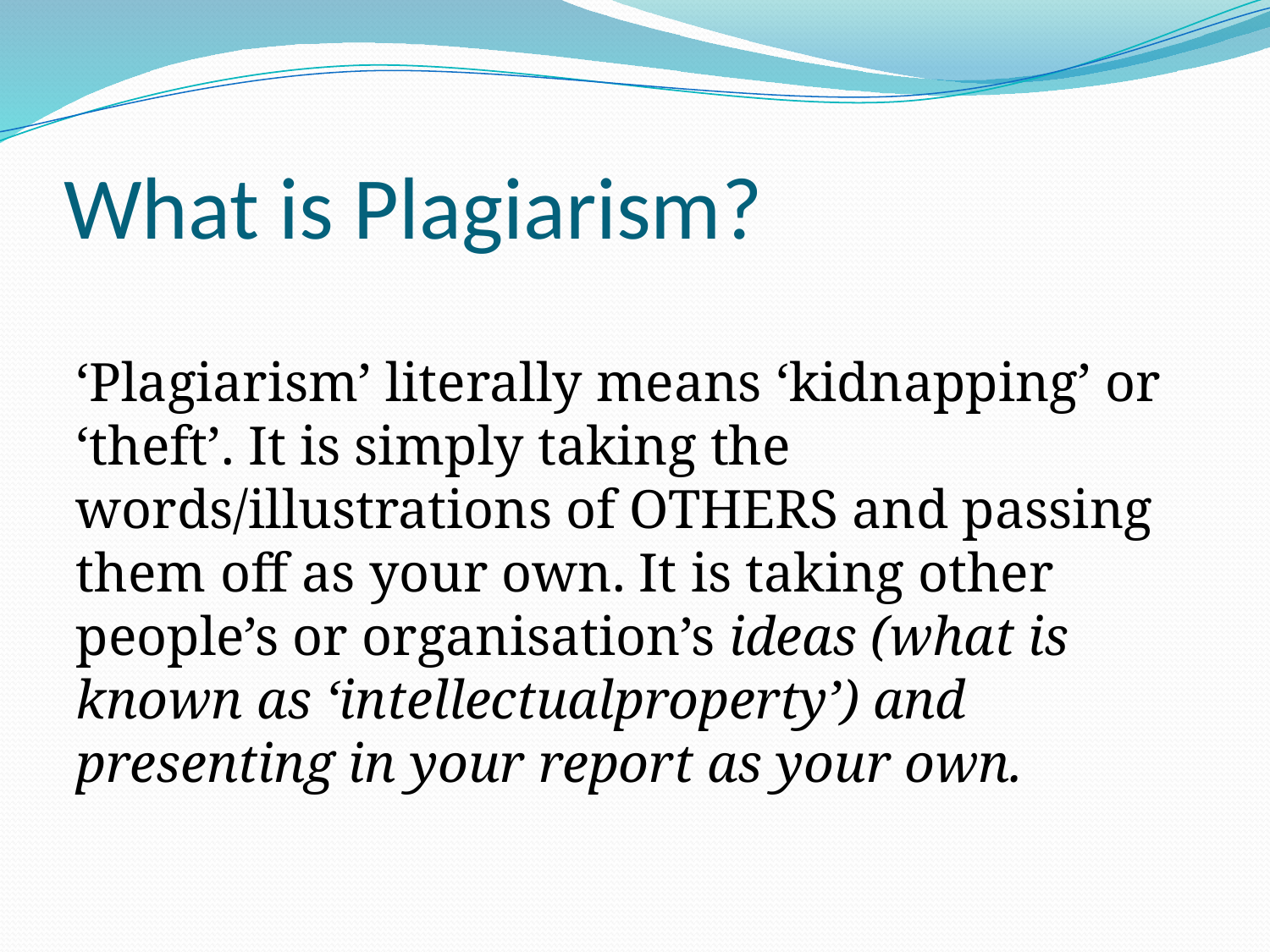

# What is Plagiarism?

‘Plagiarism’ literally means ‘kidnapping’ or ‘theft’. It is simply taking the words/illustrations of OTHERS and passing them off as your own. It is taking other people’s or organisation’s ideas (what is known as ‘intellectualproperty’) and presenting in your report as your own.